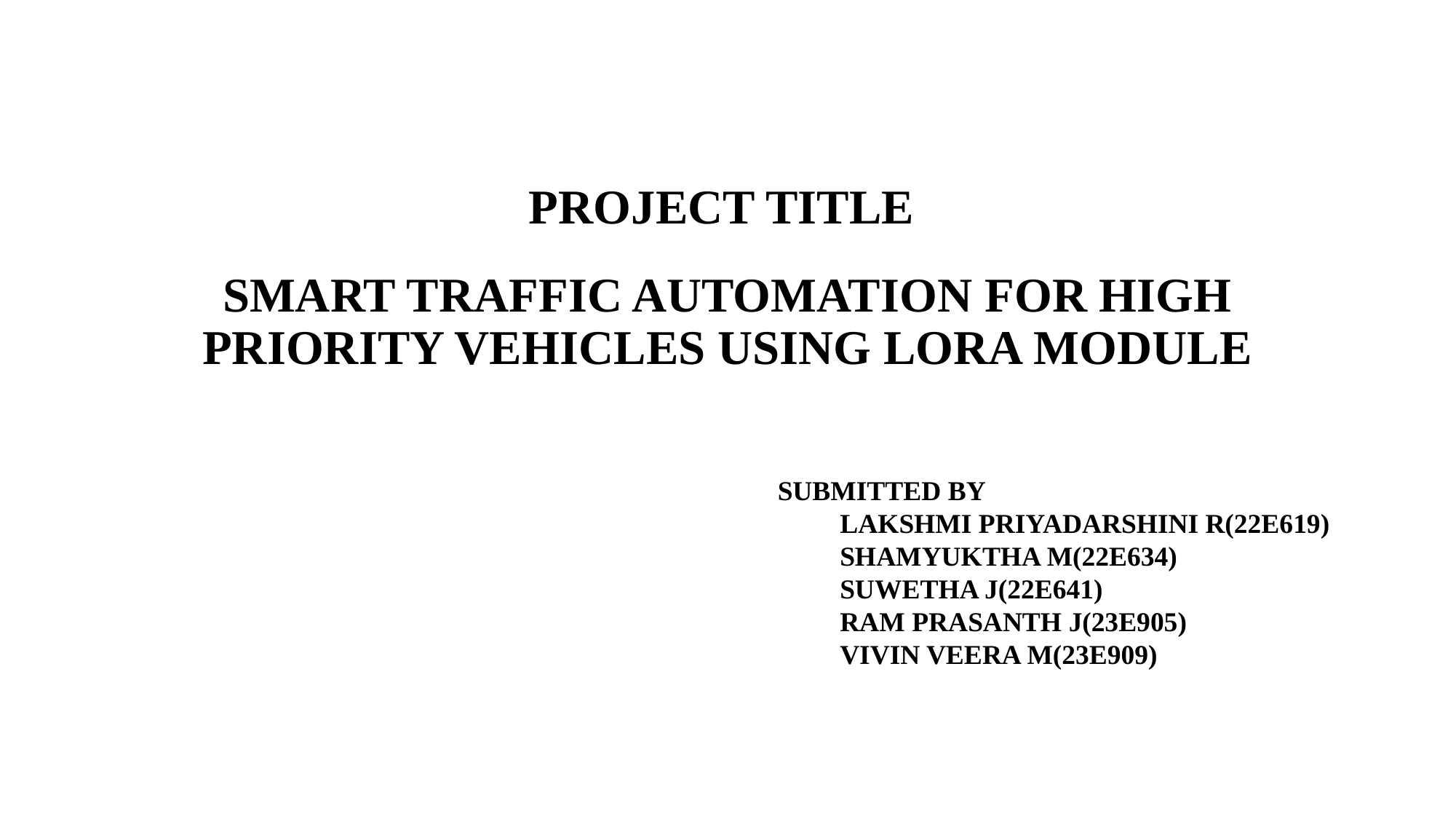

# PROJECT TITLE
SMART TRAFFIC AUTOMATION FOR HIGH PRIORITY VEHICLES USING LORA MODULE
SUBMITTED BY
         LAKSHMI PRIYADARSHINI R(22E619)
         SHAMYUKTHA M(22E634)
         SUWETHA J(22E641)
         RAM PRASANTH J(23E905)
         VIVIN VEERA M(23E909)